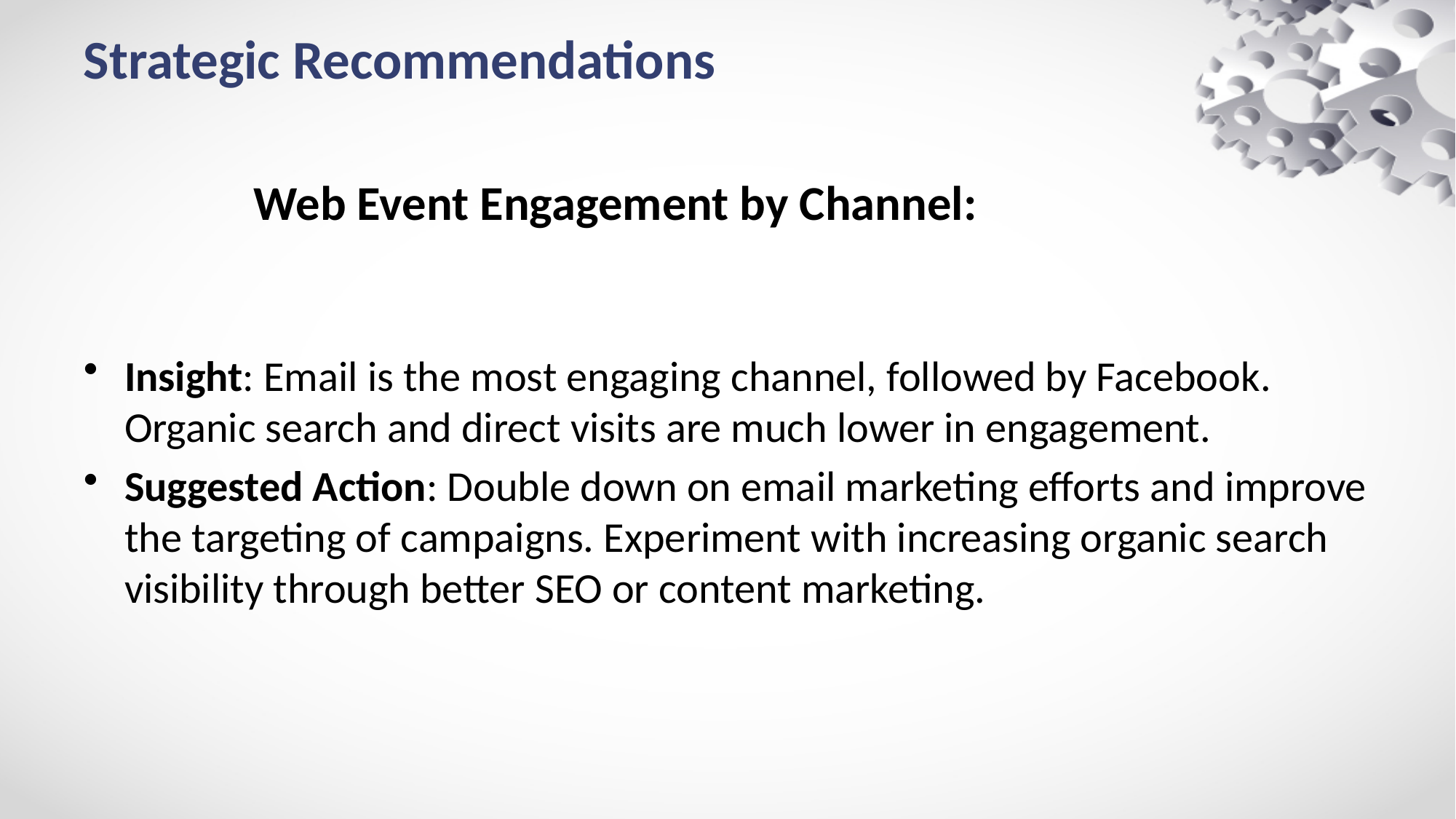

# Strategic Recommendations
Web Event Engagement by Channel:
Insight: Email is the most engaging channel, followed by Facebook. Organic search and direct visits are much lower in engagement.
Suggested Action: Double down on email marketing efforts and improve the targeting of campaigns. Experiment with increasing organic search visibility through better SEO or content marketing.